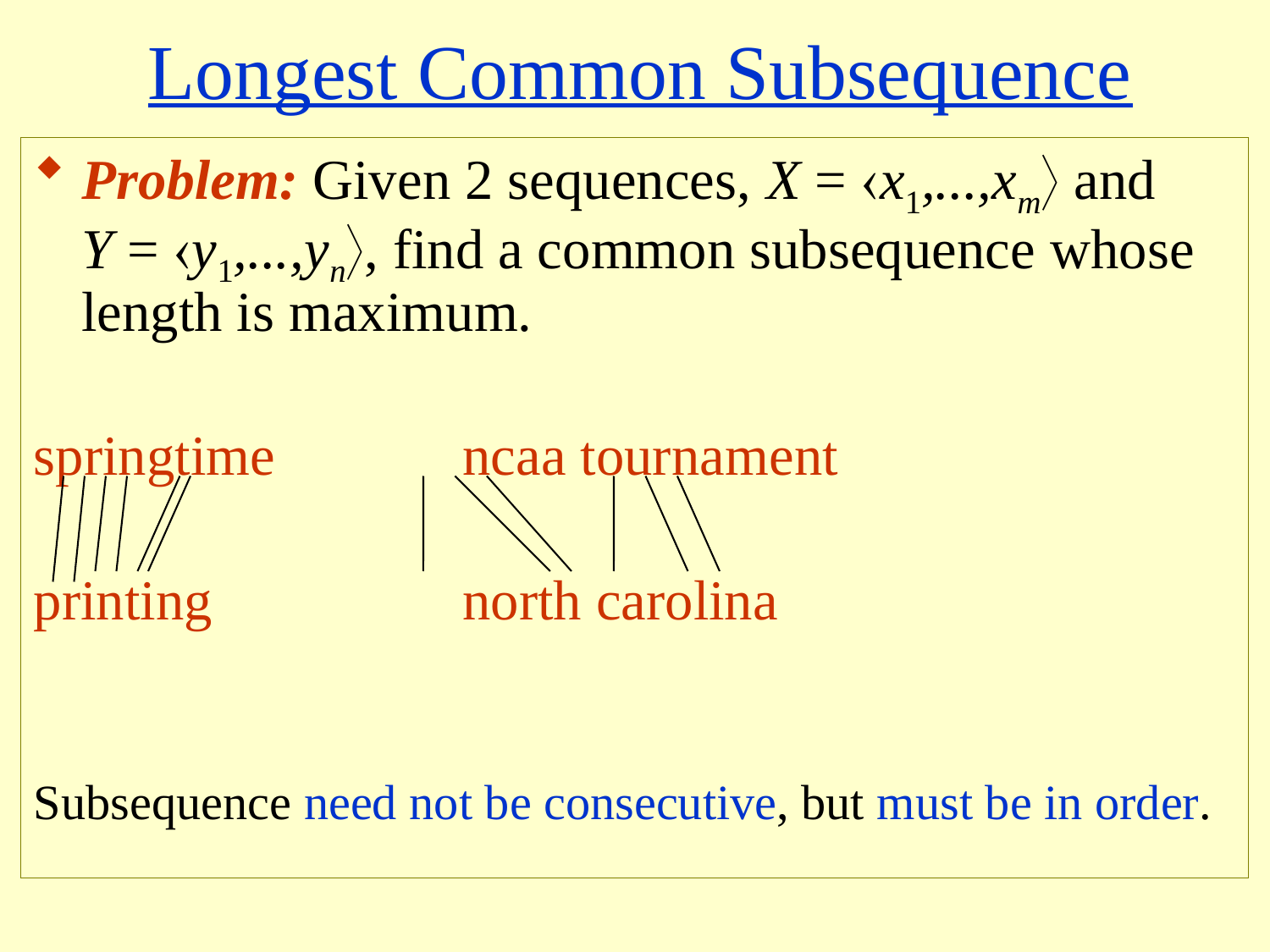

# Longest Common Subsequence
Problem: Given 2 sequences, X = 〈x1,...,xm〉 and
Y = 〈y1,...,yn〉, find a common subsequence whose length is maximum.

springtime		ncaa tournament

printing		north carolina

Subsequence need not be consecutive, but must be in order.